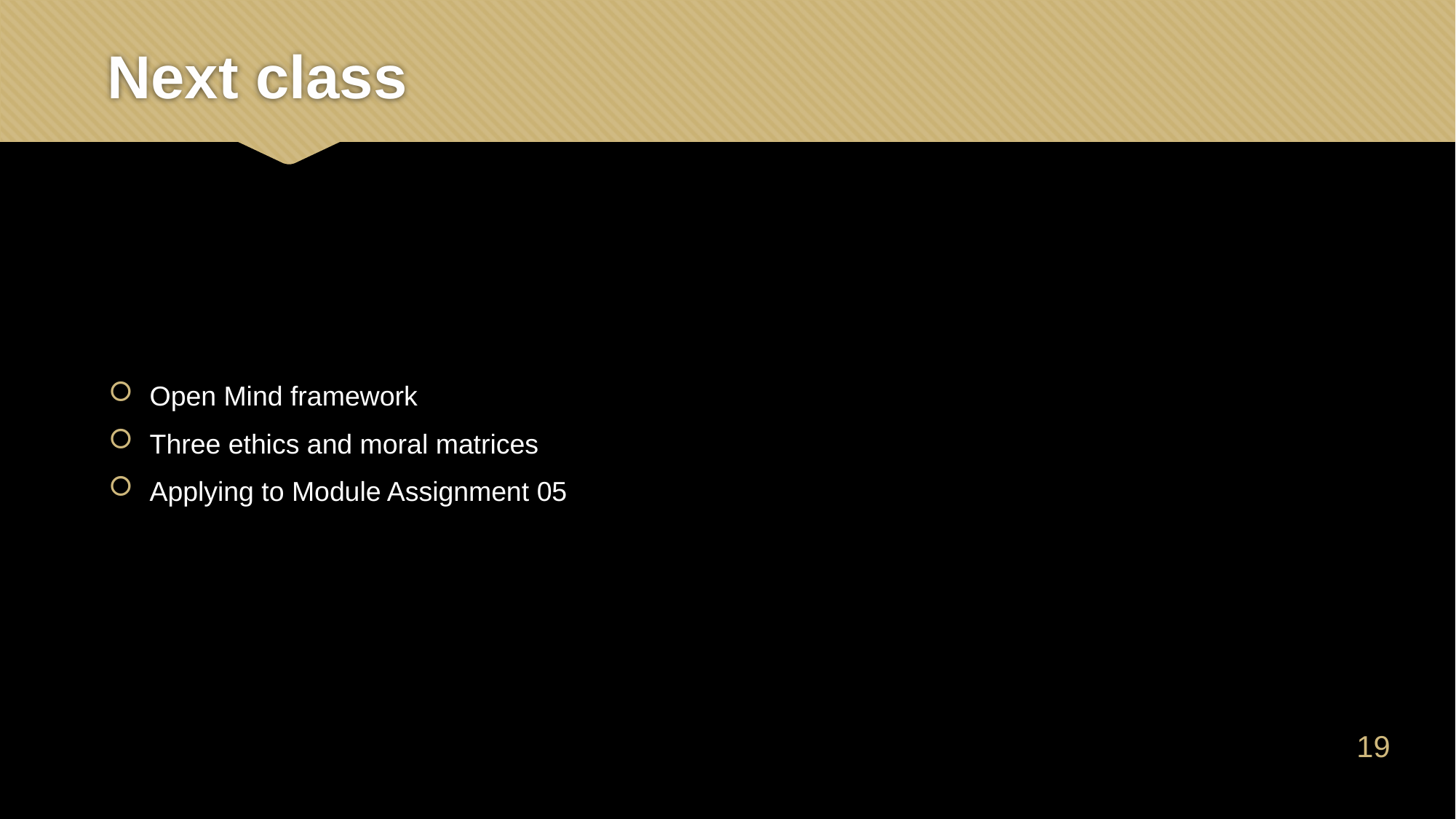

# Next class
Open Mind framework
Three ethics and moral matrices
Applying to Module Assignment 05
19